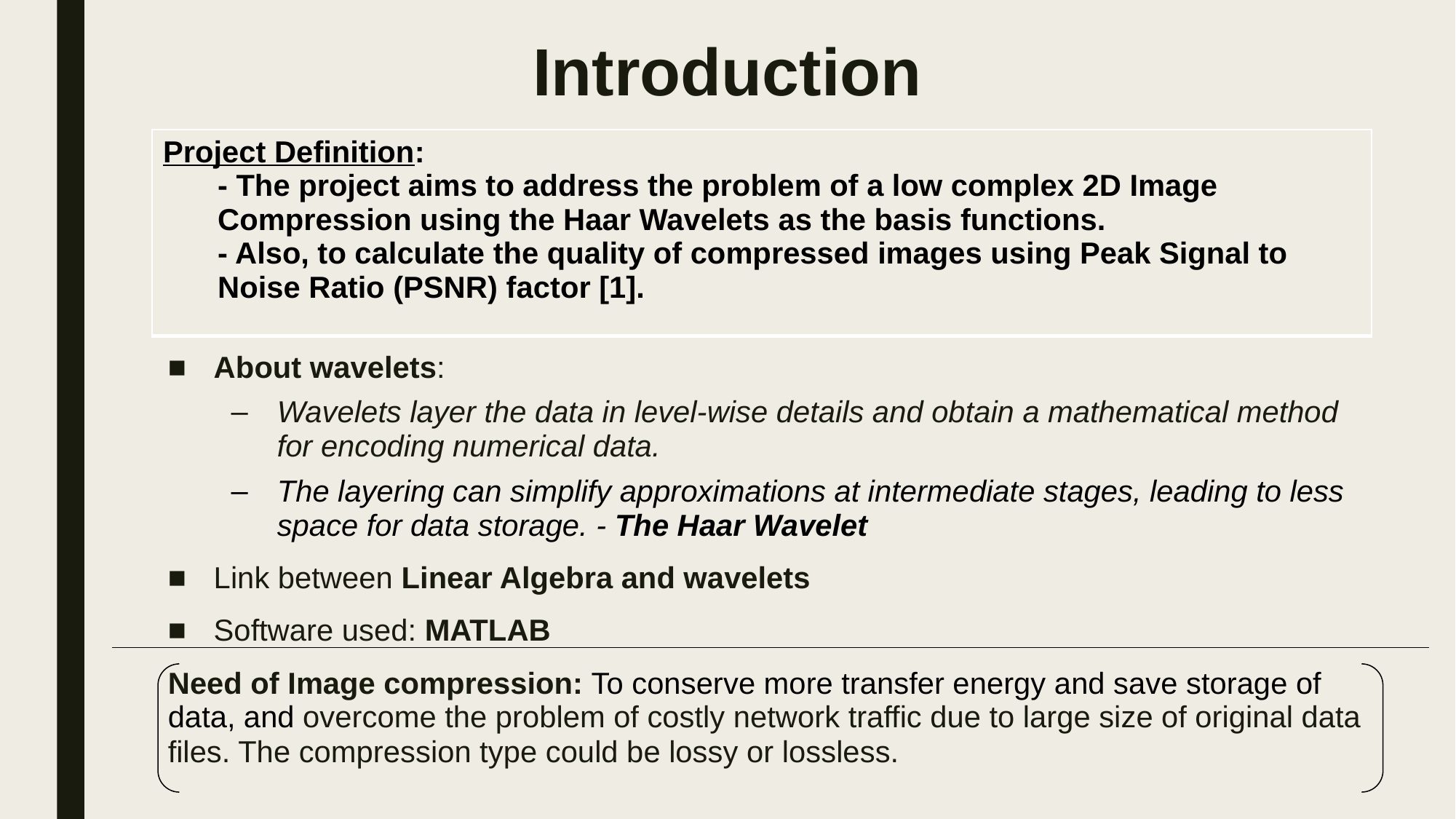

# Introduction
| Project Definition: - The project aims to address the problem of a low complex 2D Image Compression using the Haar Wavelets as the basis functions. - Also, to calculate the quality of compressed images using Peak Signal to Noise Ratio (PSNR) factor [1]. |
| --- |

About wavelets:
Wavelets layer the data in level-wise details and obtain a mathematical method for encoding numerical data.
The layering can simplify approximations at intermediate stages, leading to less space for data storage. - The Haar Wavelet
Link between Linear Algebra and wavelets
Software used: MATLAB
Need of Image compression: To conserve more transfer energy and save storage of data, and overcome the problem of costly network traffic due to large size of original data files. The compression type could be lossy or lossless.